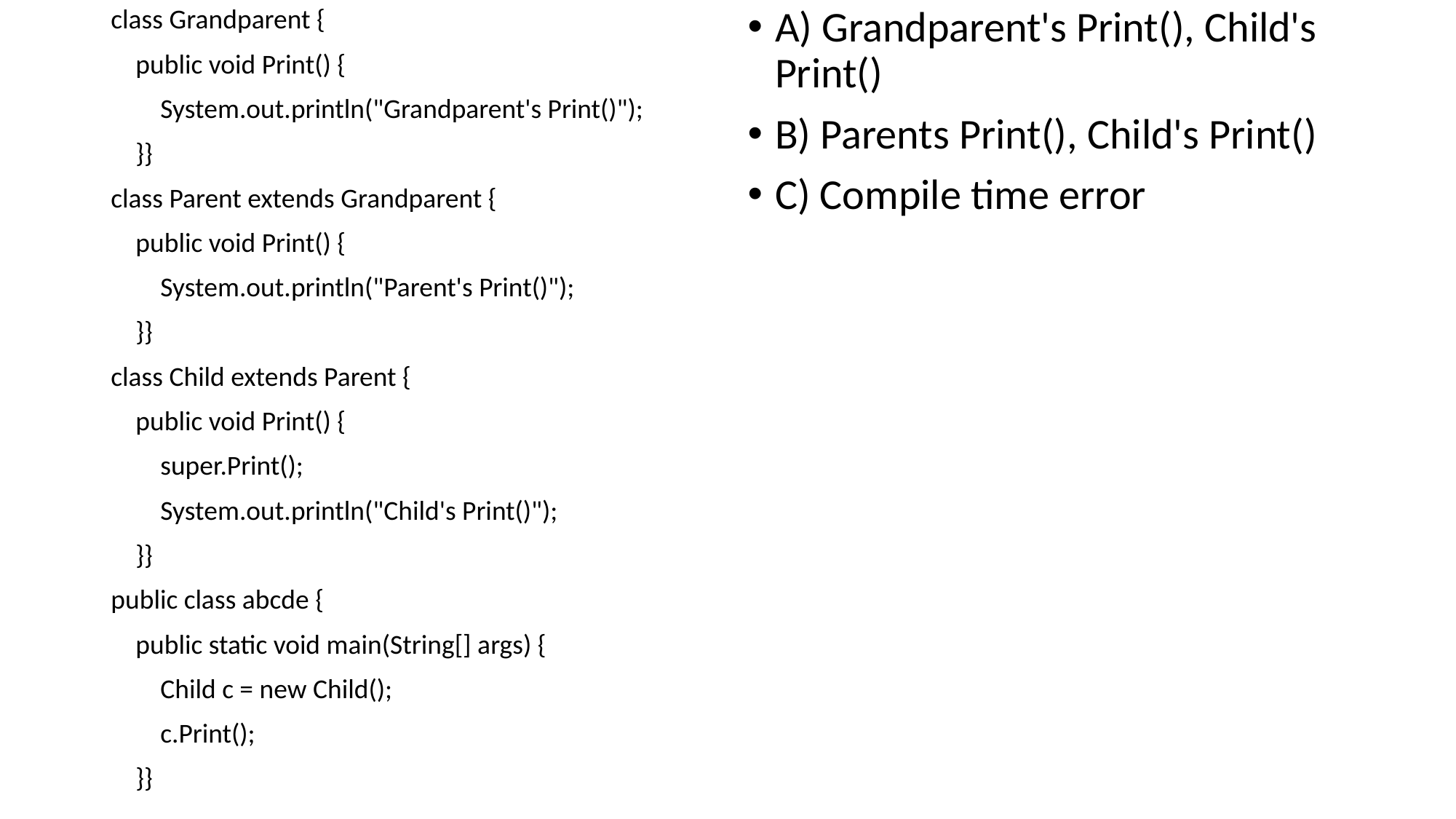

class Grandparent {
    public void Print() {
        System.out.println("Grandparent's Print()");
    }}
class Parent extends Grandparent {
    public void Print() {
        System.out.println("Parent's Print()");
    }}
class Child extends Parent {
    public void Print() {
        super.Print();
        System.out.println("Child's Print()");
    }}
public class abcde {
    public static void main(String[] args) {
        Child c = new Child();
        c.Print();
    }}
A) Grandparent's Print(), Child's Print()
B) Parents Print(), Child's Print()
C) Compile time error